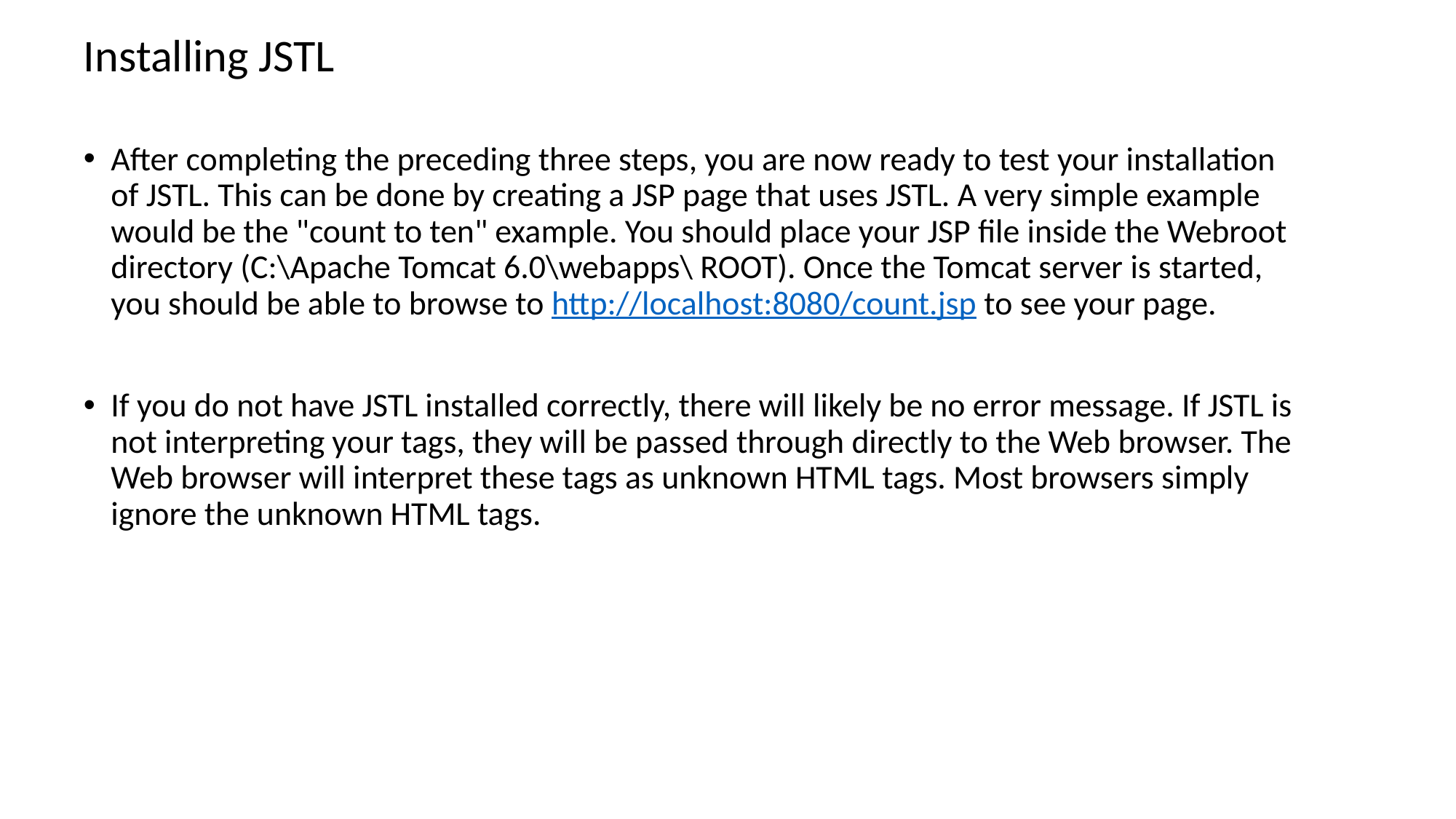

# Installing JSTL
After completing the preceding three steps, you are now ready to test your installation of JSTL. This can be done by creating a JSP page that uses JSTL. A very simple example would be the "count to ten" example. You should place your JSP file inside the Webroot directory (C:\Apache Tomcat 6.0\webapps\ ROOT). Once the Tomcat server is started, you should be able to browse to http://localhost:8080/count.jsp to see your page.

If you do not have JSTL installed correctly, there will likely be no error message. If JSTL is not interpreting your tags, they will be passed through directly to the Web browser. The Web browser will interpret these tags as unknown HTML tags. Most browsers simply ignore the unknown HTML tags.